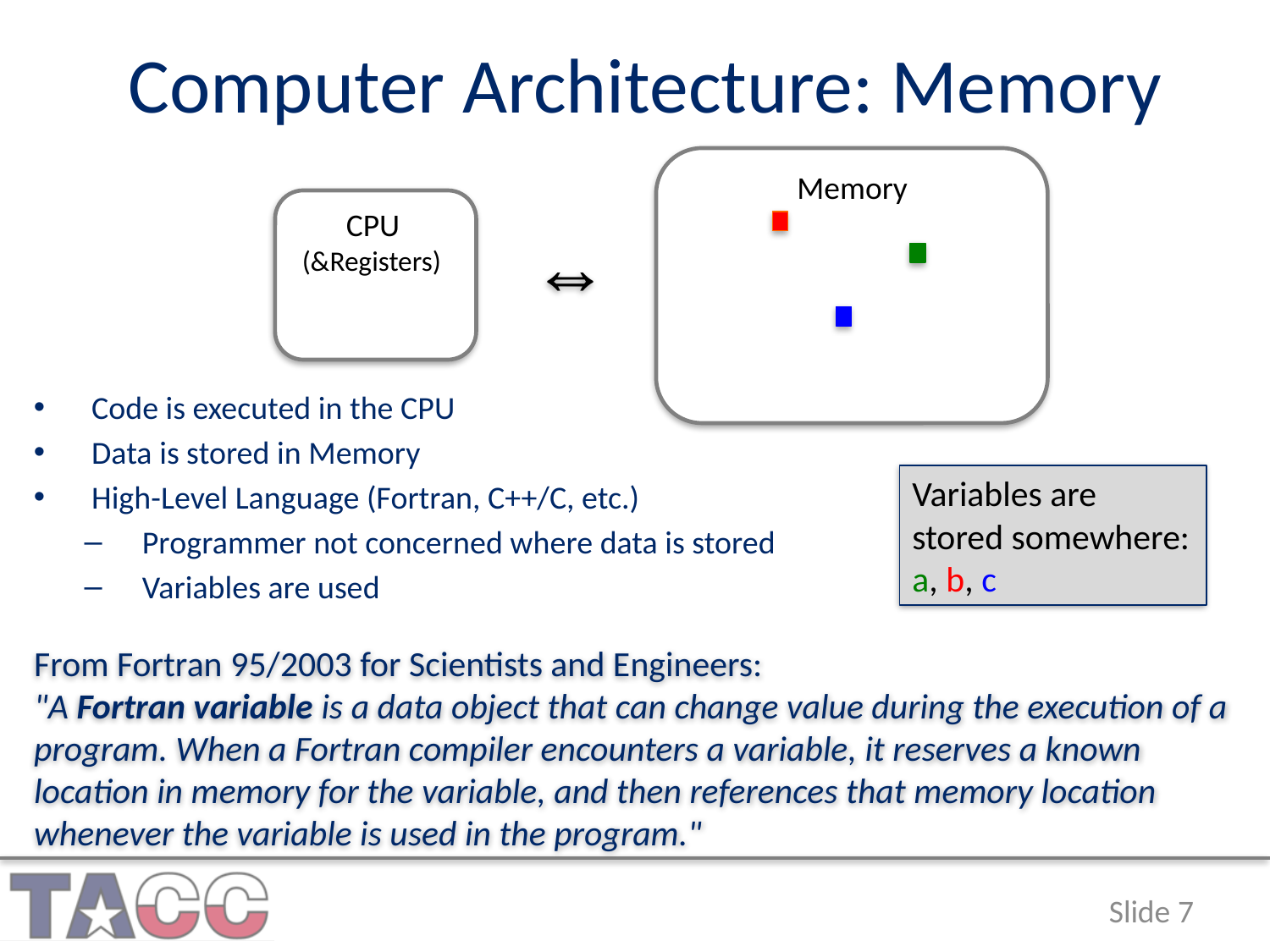

# Computer Architecture: Memory
                Memory
       CPU
 (&Registers)

⇔

Code is executed in the CPU
Data is stored in Memory
High-Level Language (Fortran, C++/C, etc.)
Programmer not concerned where data is stored
Variables are used

Variables are stored somewhere:
a, b, c
From Fortran 95/2003 for Scientists and Engineers:
"A Fortran variable is a data object that can change value during the execution of a program. When a Fortran compiler encounters a variable, it reserves a known location in memory for the variable, and then references that memory location whenever the variable is used in the program."